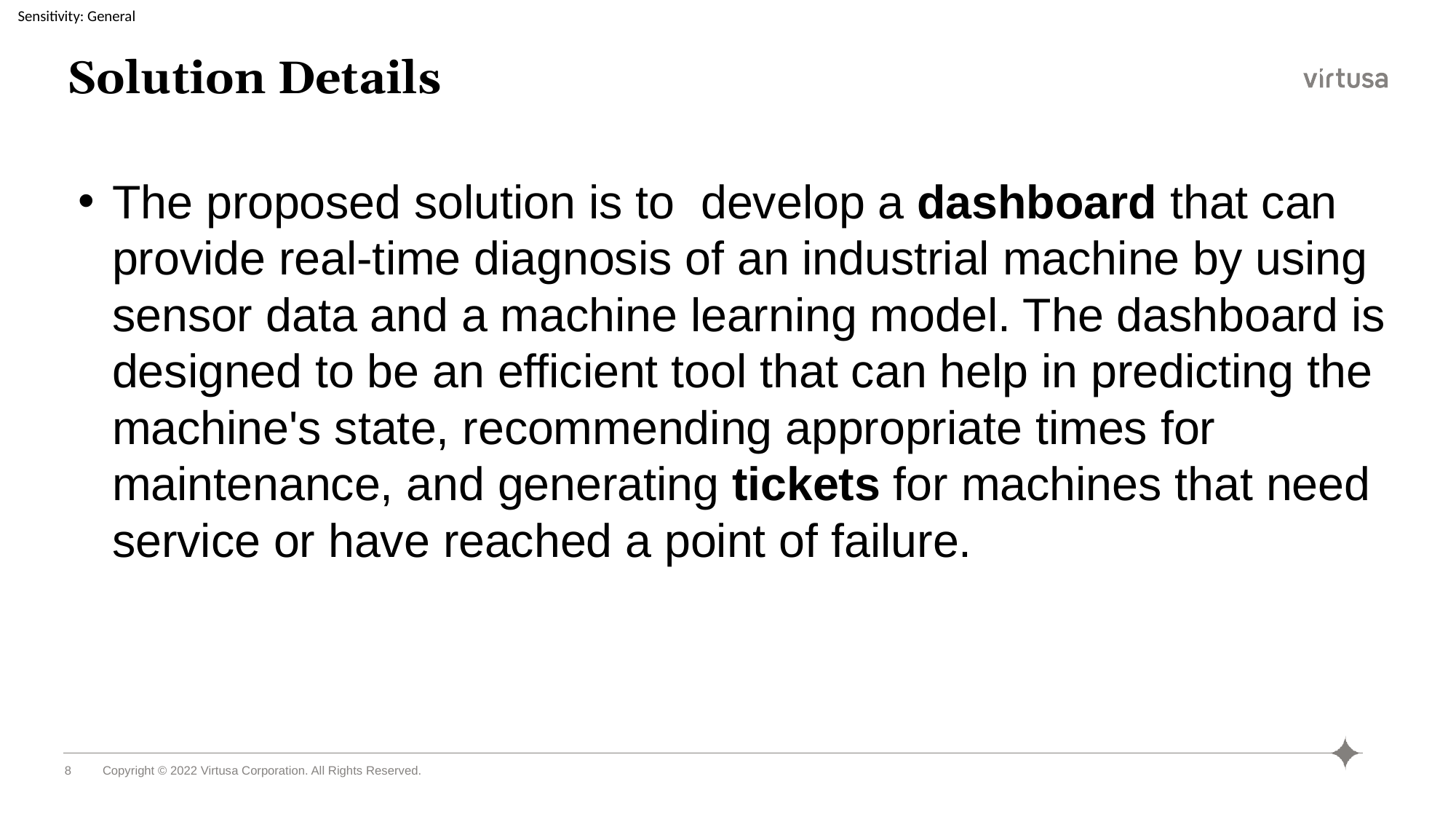

# Solution Details
The proposed solution is to  develop a dashboard that can provide real-time diagnosis of an industrial machine by using sensor data and a machine learning model. The dashboard is designed to be an efficient tool that can help in predicting the machine's state, recommending appropriate times for maintenance, and generating tickets for machines that need service or have reached a point of failure.